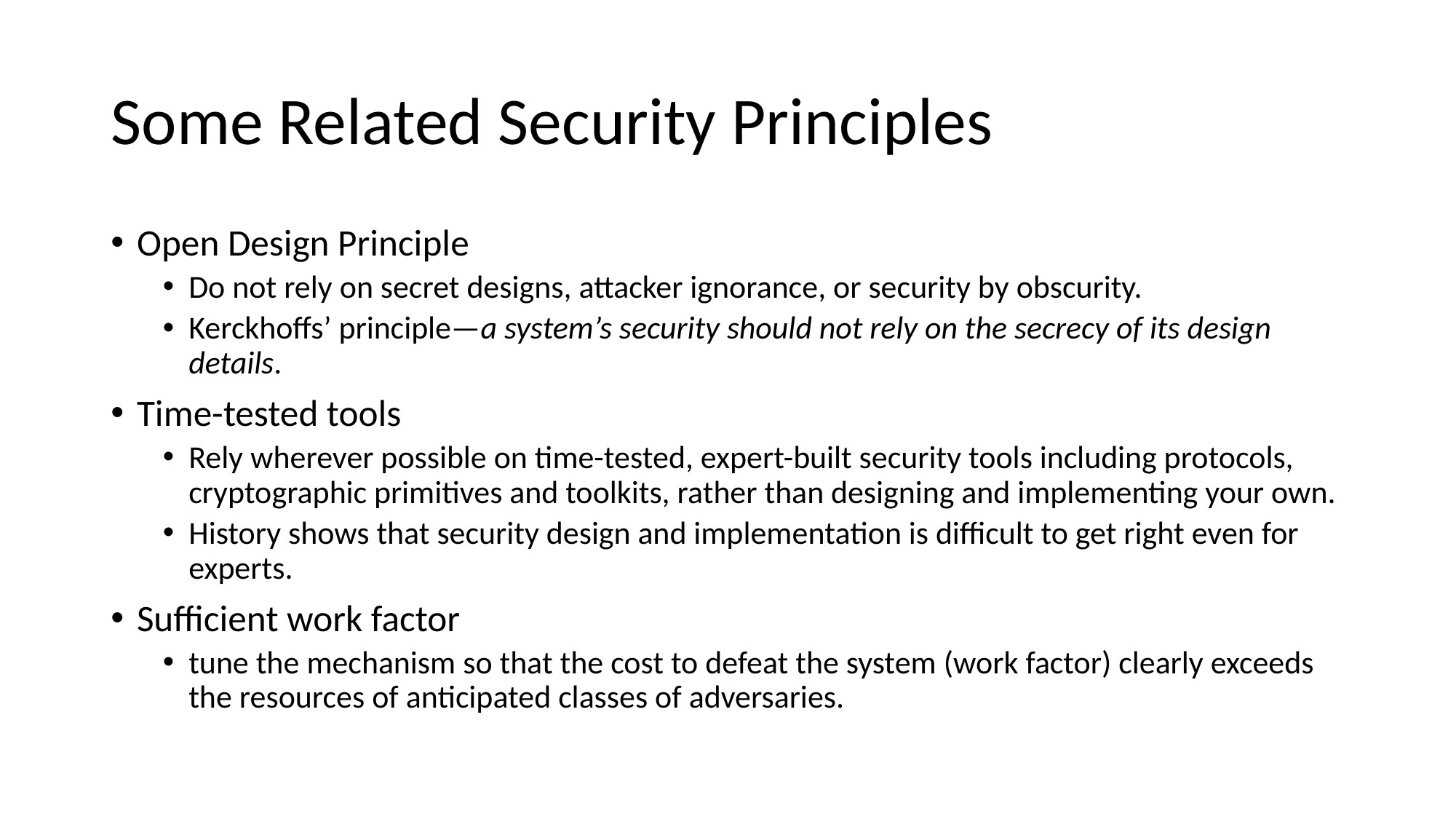

# Some Related Security Principles
Open Design Principle
Do not rely on secret designs, attacker ignorance, or security by obscurity.
Kerckhoffs’ principle—a system’s security should not rely on the secrecy of its design details.
Time-tested tools
Rely wherever possible on time-tested, expert-built security tools including protocols, cryptographic primitives and toolkits, rather than designing and implementing your own.
History shows that security design and implementation is difficult to get right even for experts.
Sufficient work factor
tune the mechanism so that the cost to defeat the system (work factor) clearly exceeds the resources of anticipated classes of adversaries.